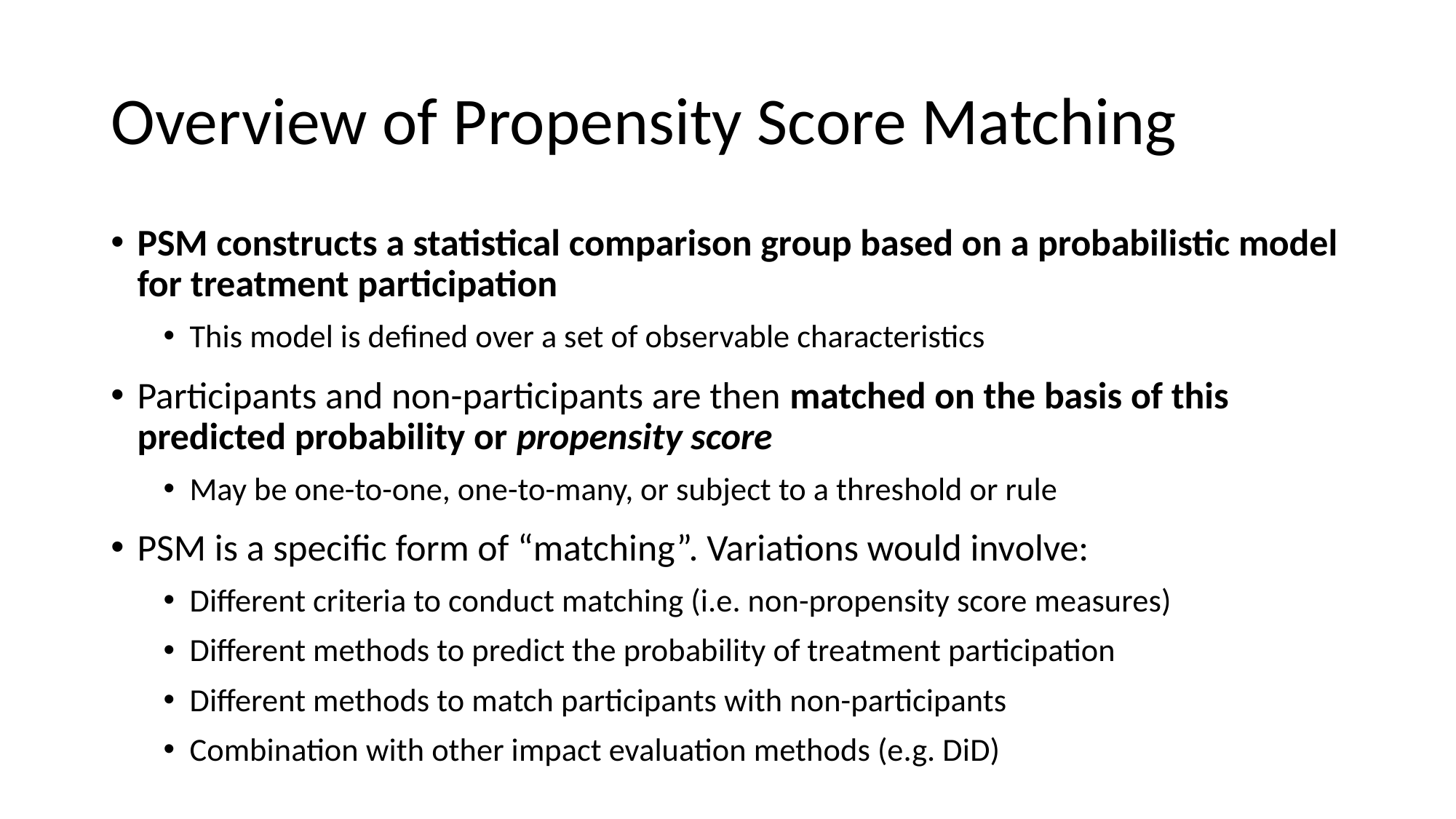

# Overview of Propensity Score Matching
PSM constructs a statistical comparison group based on a probabilistic model for treatment participation
This model is defined over a set of observable characteristics
Participants and non-participants are then matched on the basis of this predicted probability or propensity score
May be one-to-one, one-to-many, or subject to a threshold or rule
PSM is a specific form of “matching”. Variations would involve:
Different criteria to conduct matching (i.e. non-propensity score measures)
Different methods to predict the probability of treatment participation
Different methods to match participants with non-participants
Combination with other impact evaluation methods (e.g. DiD)